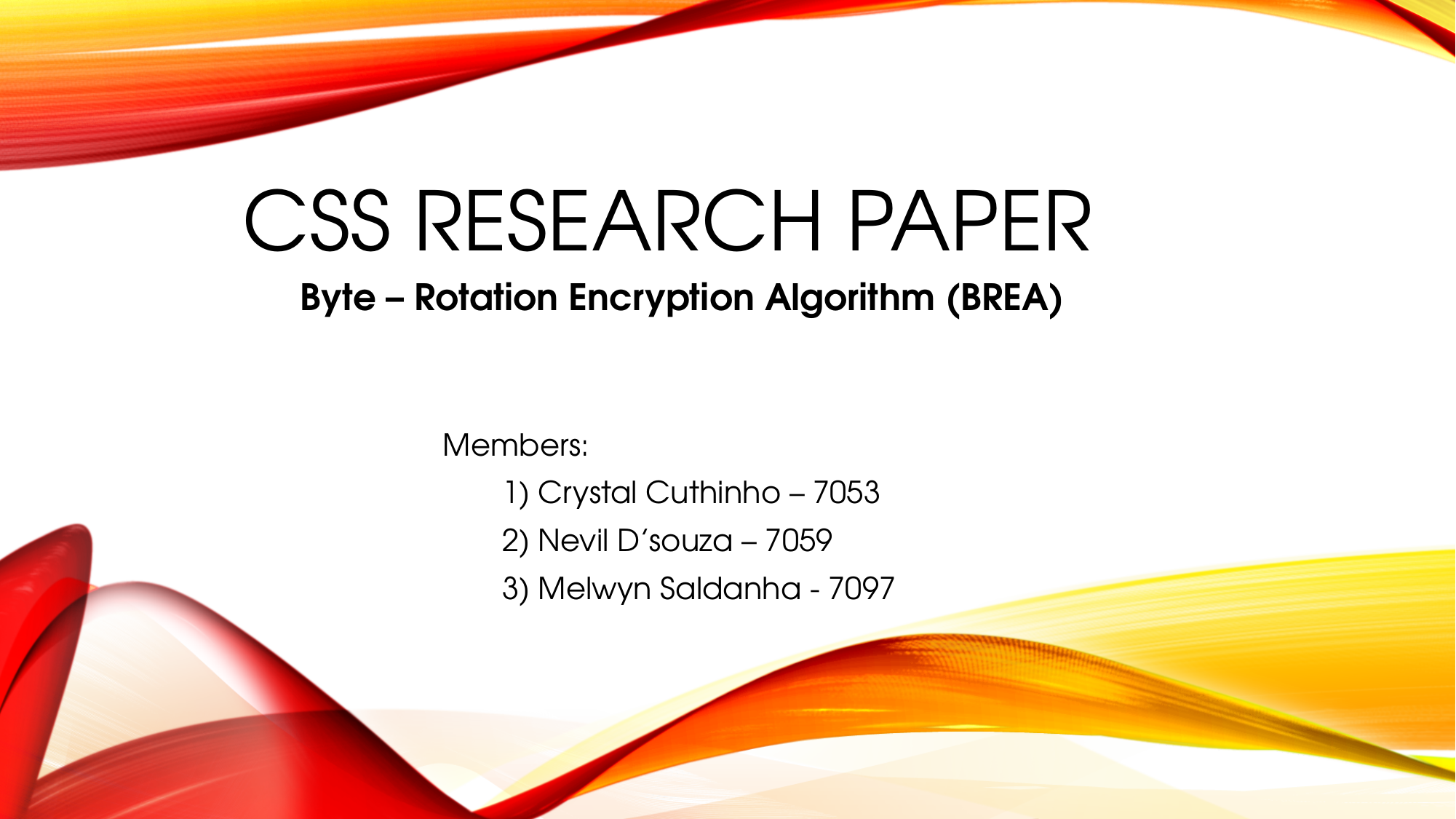

# CSS Research paper
               Byte – Rotation Encryption Algorithm (BREA)

		      Members:
			1) Crystal Cuthinho – 7053
			2) Nevil D’souza – 7059
			3) Melwyn Saldanha - 7097